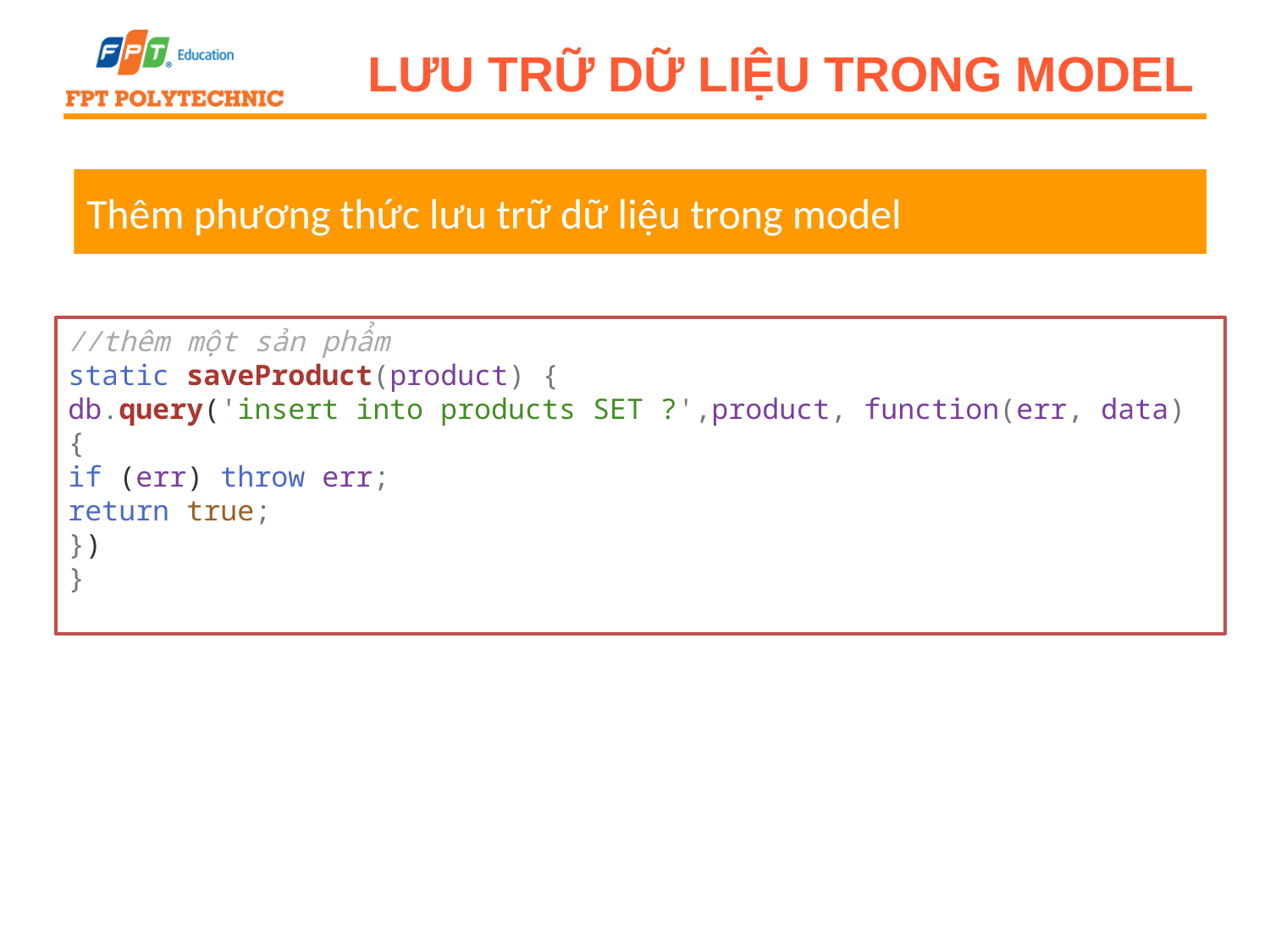

# Lưu trữ dữ liệu trong model
Thêm phương thức lưu trữ dữ liệu trong model
//thêm một sản phẩm
static saveProduct(product) {
db.query('insert into products SET ?',product, function(err, data) {
if (err) throw err;
return true;
})
}